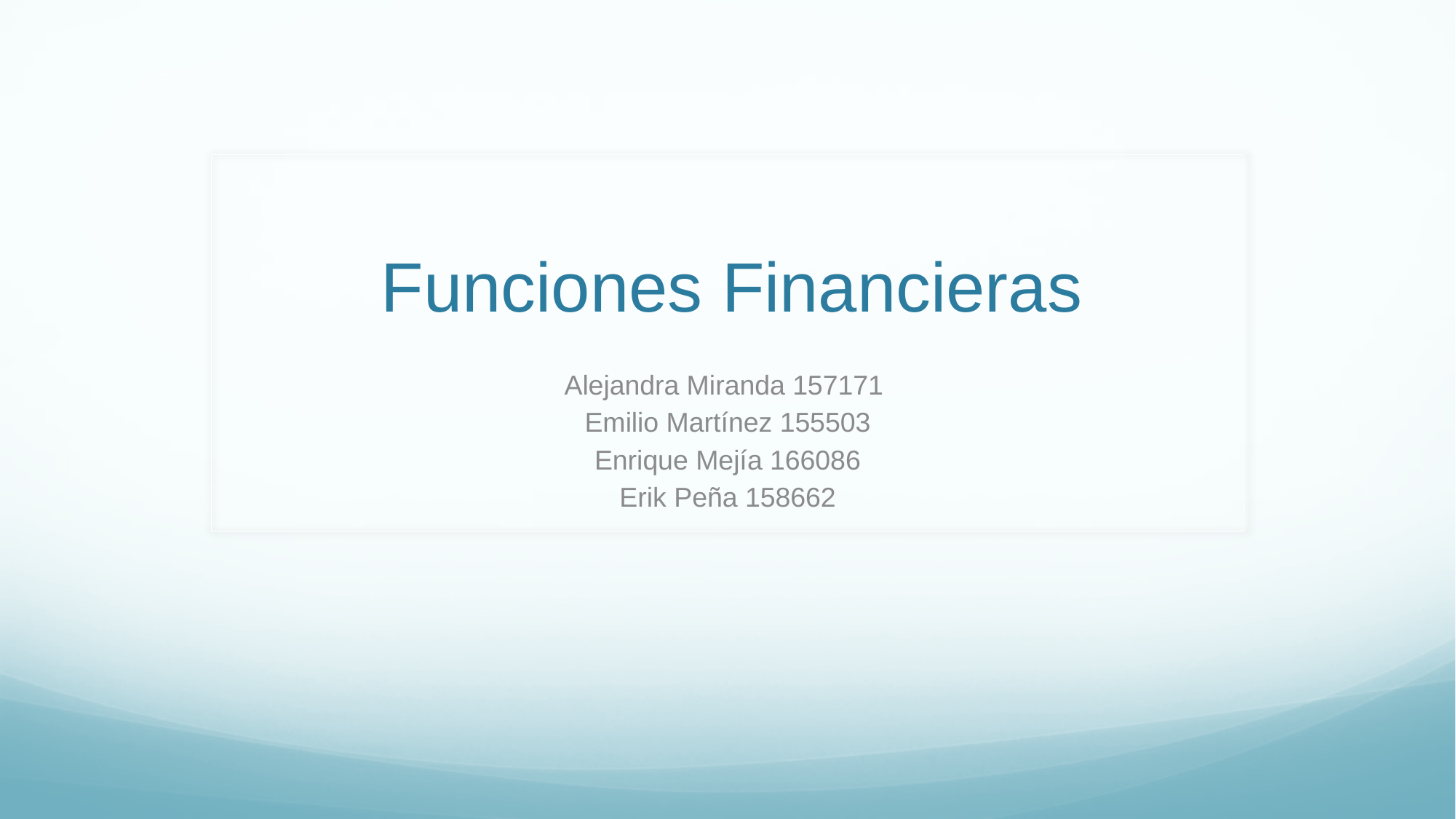

# Funciones Financieras
Alejandra Miranda 157171
Emilio Martínez 155503
Enrique Mejía 166086
Erik Peña 158662